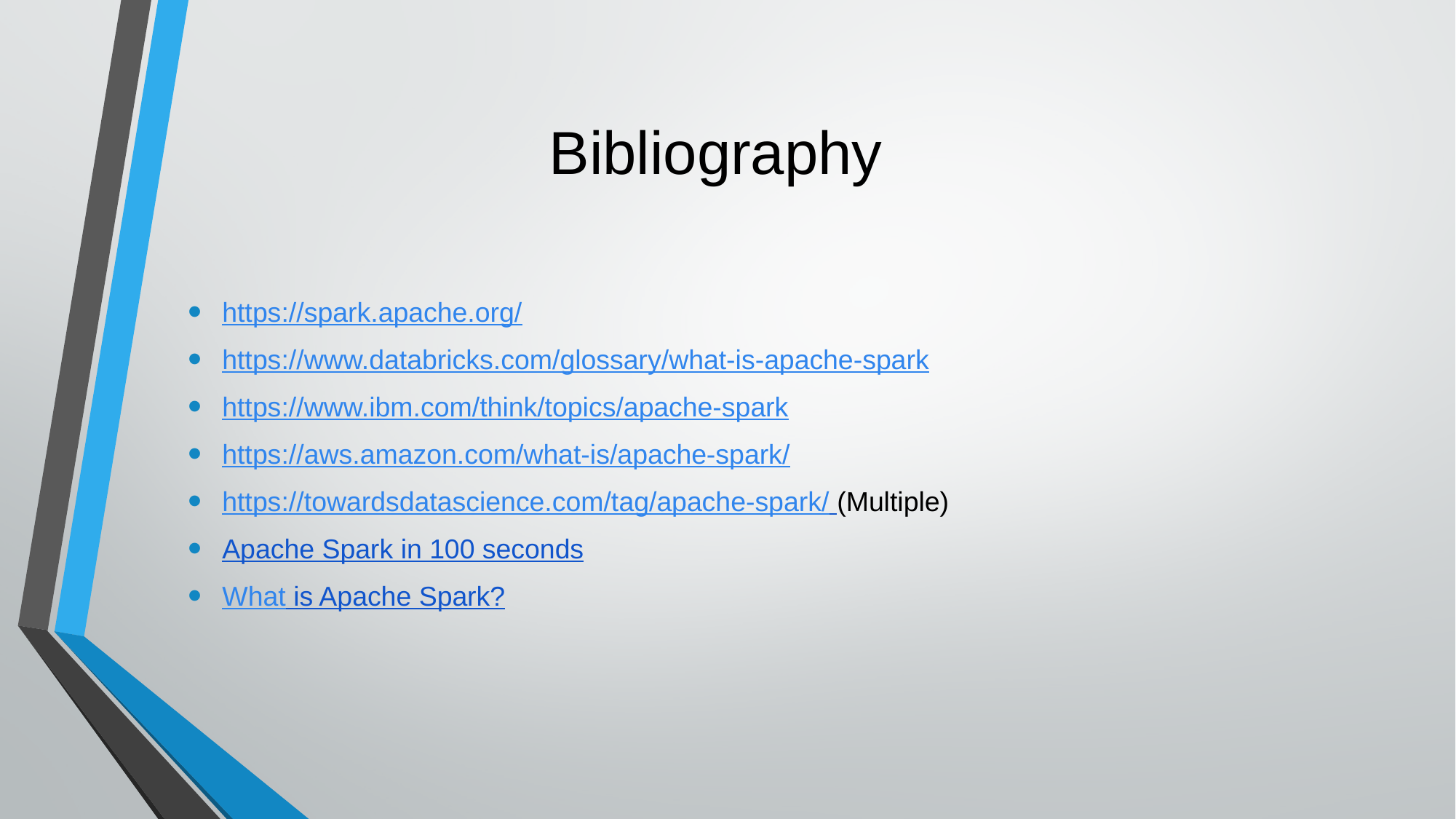

# Bibliography
https://spark.apache.org/
https://www.databricks.com/glossary/what-is-apache-spark
https://www.ibm.com/think/topics/apache-spark
https://aws.amazon.com/what-is/apache-spark/
https://towardsdatascience.com/tag/apache-spark/ (Multiple)
Apache Spark in 100 seconds
What is Apache Spark?